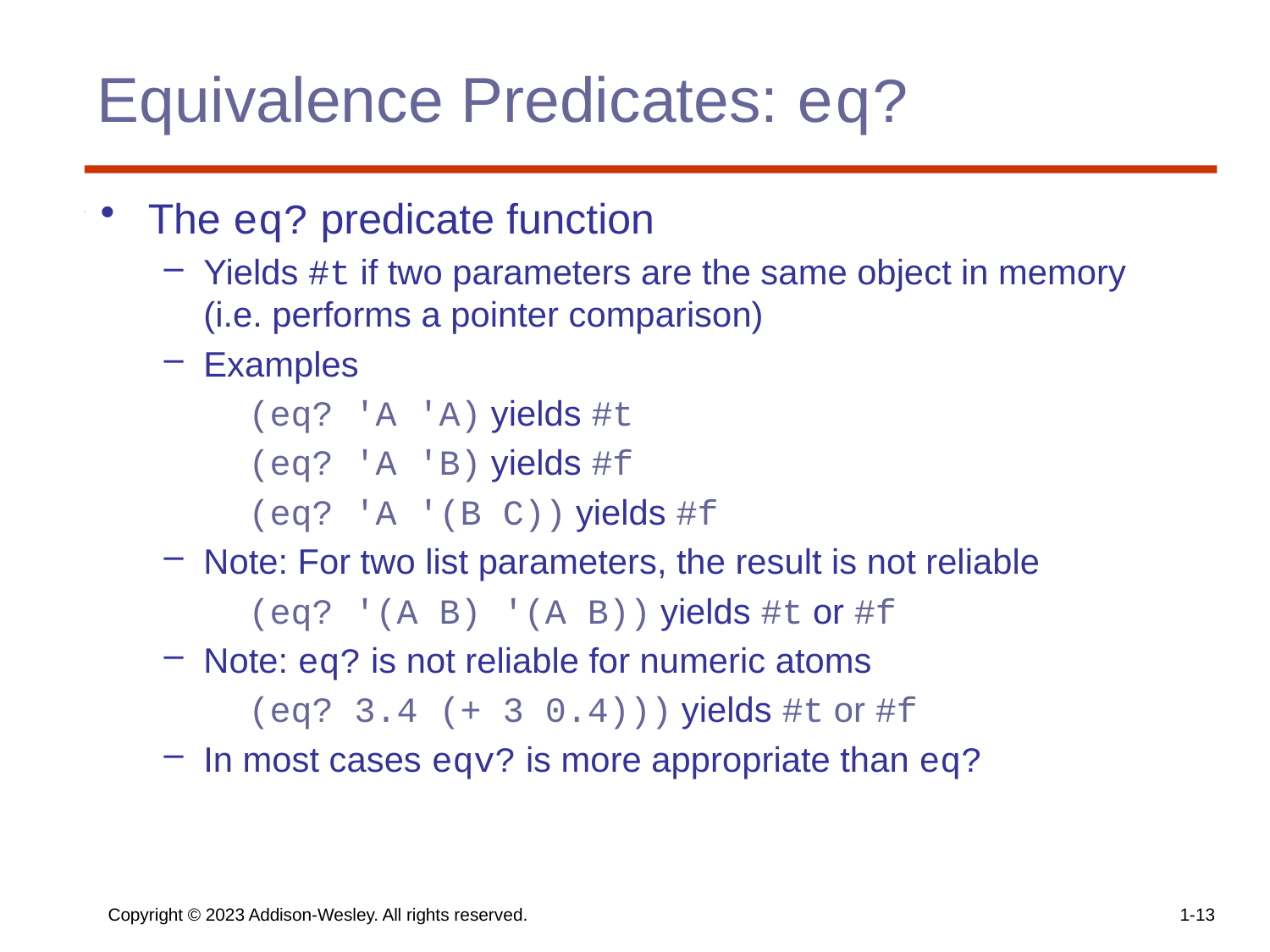

# Equivalence Predicates: eq?
The eq? predicate function
Yields #t if two parameters are the same object in memory (i.e. performs a pointer comparison)
Examples
 (eq? 'A 'A) yields #t
 (eq? 'A 'B) yields #f
 (eq? 'A '(B C)) yields #f
Note: For two list parameters, the result is not reliable
 (eq? '(A B) '(A B)) yields #t or #f
Note: eq? is not reliable for numeric atoms
 (eq? 3.4 (+ 3 0.4))) yields #t or #f
In most cases eqv? is more appropriate than eq?
Copyright © 2023 Addison-Wesley. All rights reserved.
1-13